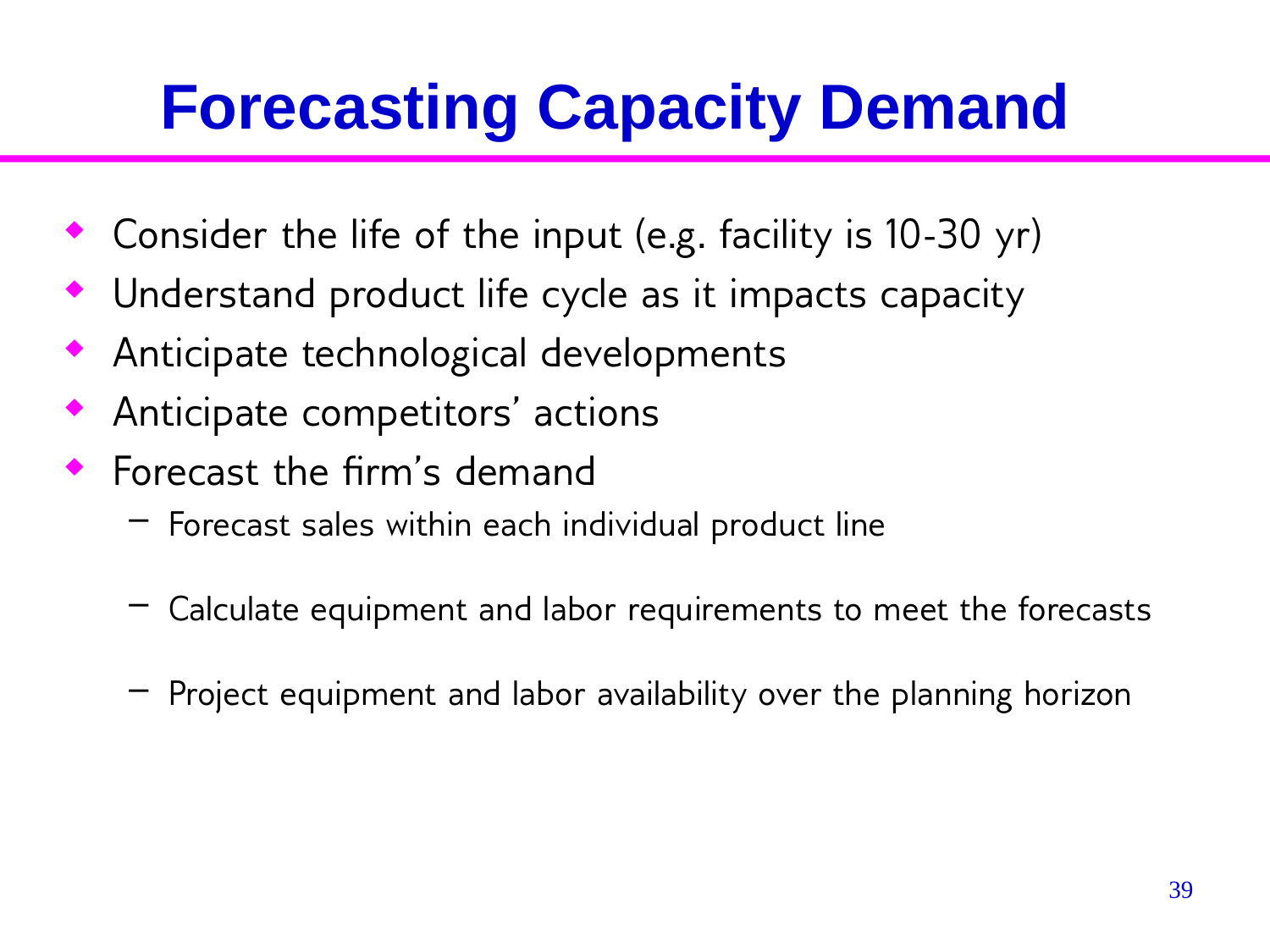

# Forecasting Capacity Demand
Consider the life of the input (e.g. facility is 10-30 yr)
Understand product life cycle as it impacts capacity
Anticipate technological developments
Anticipate competitors’ actions
Forecast the firm’s demand
Forecast sales within each individual product line
Calculate equipment and labor requirements to meet the forecasts
Project equipment and labor availability over the planning horizon

39